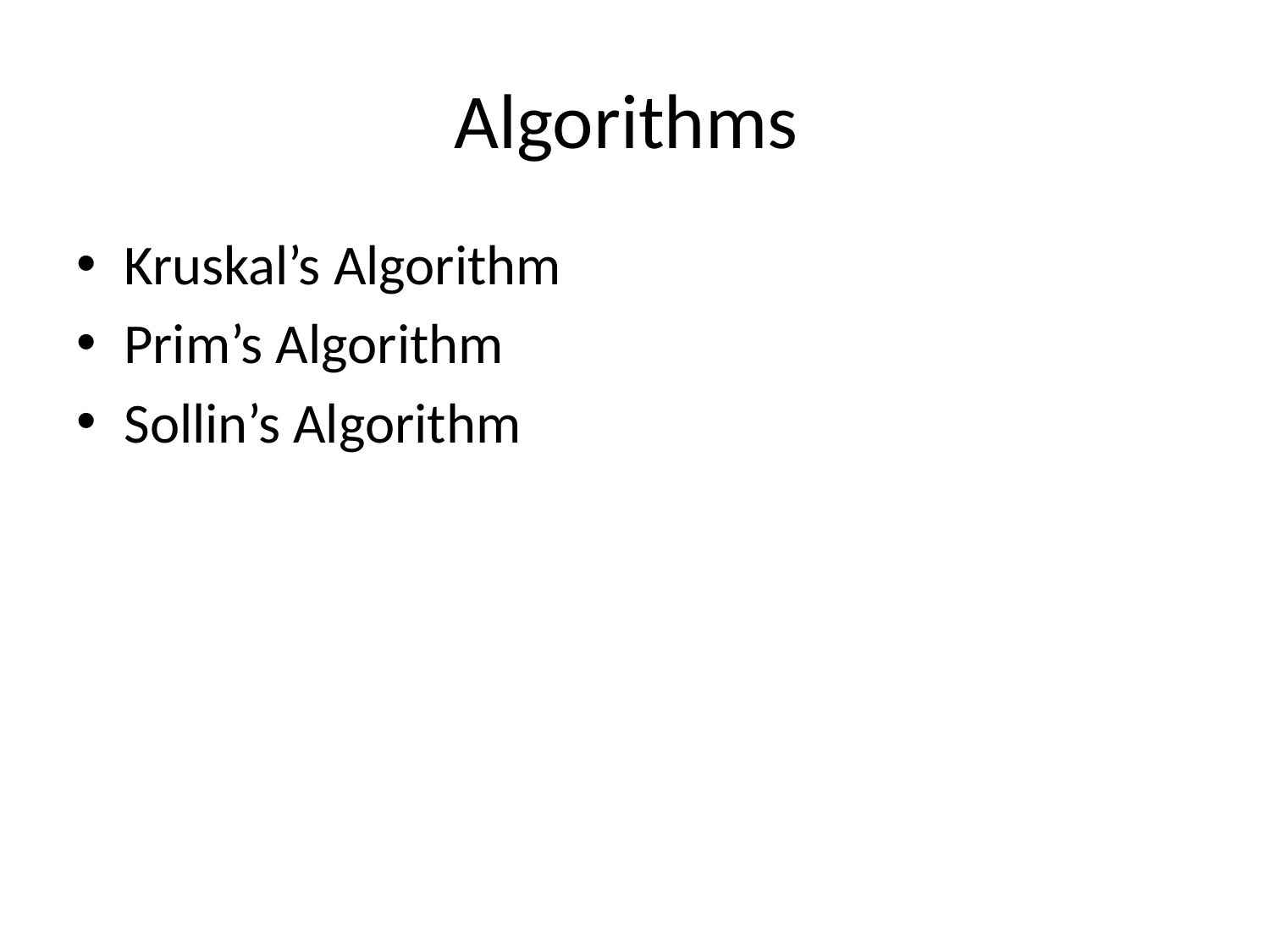

# Algorithms
Kruskal’s Algorithm
Prim’s Algorithm
Sollin’s Algorithm